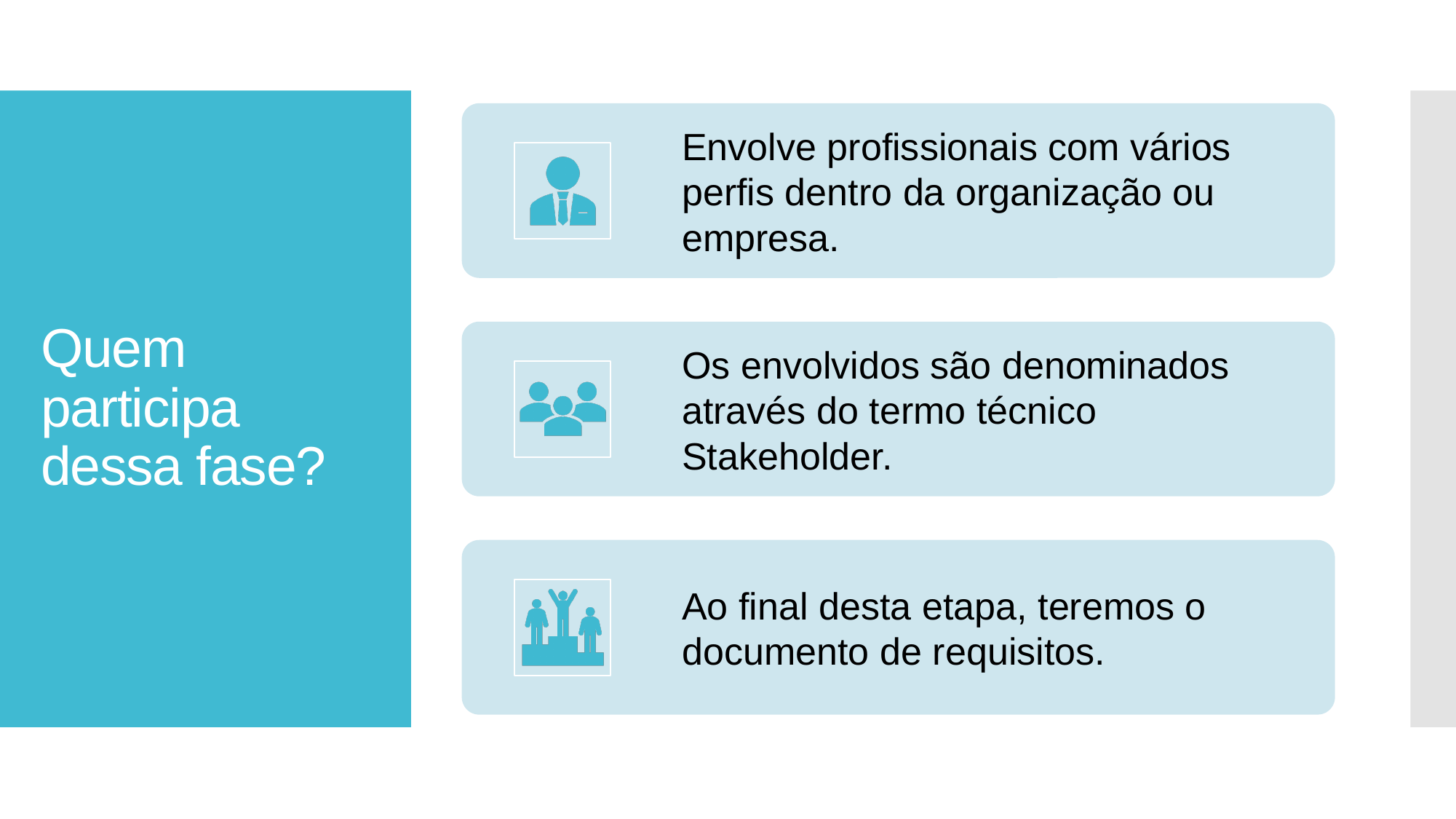

Envolve profissionais com vários perfis dentro da organização ou empresa.
Os envolvidos são denominados através do termo técnico Stakeholder.
Ao final desta etapa, teremos o documento de requisitos.
# Quem participa dessa fase?